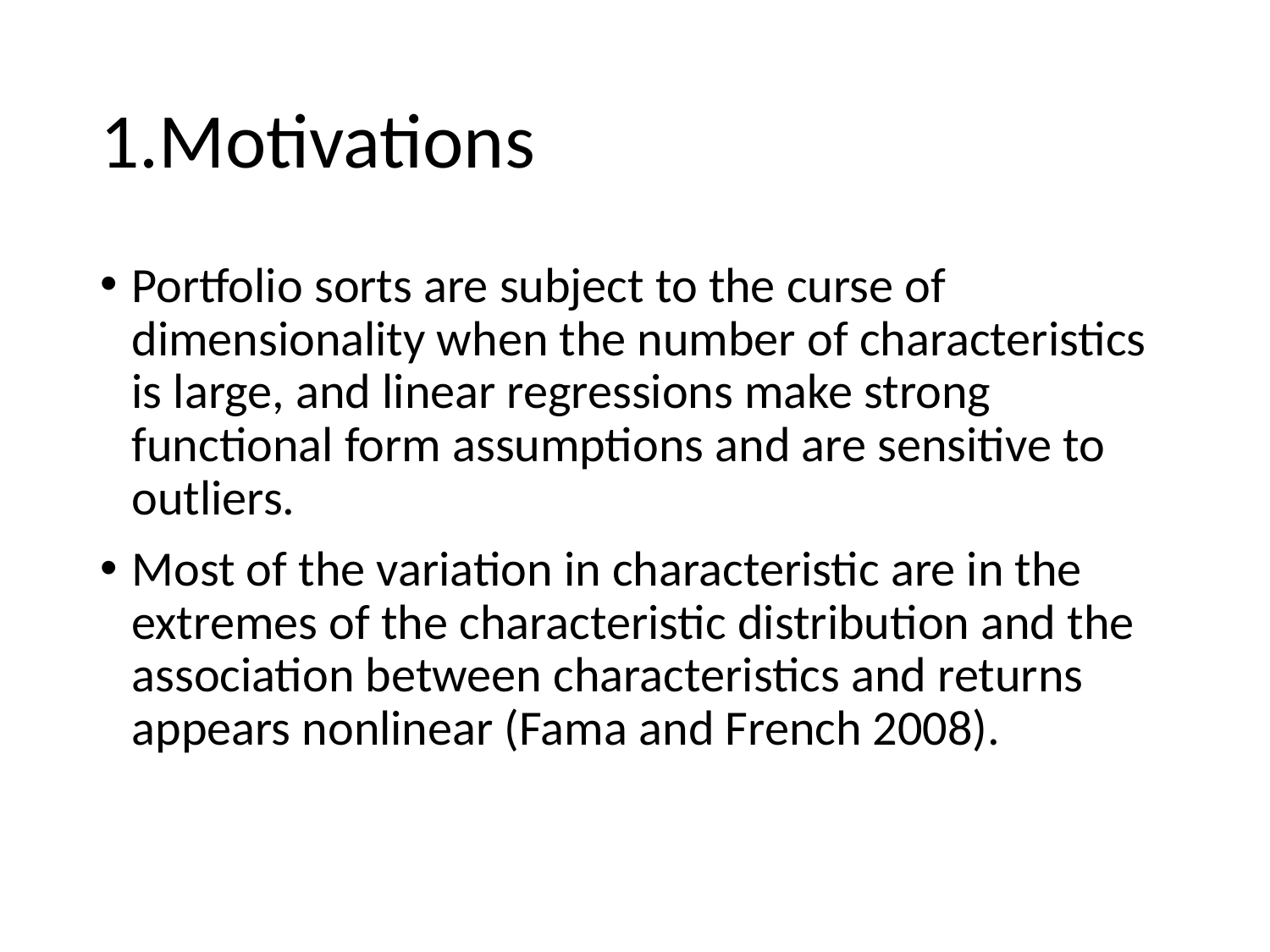

# 1.Motivations
Portfolio sorts are subject to the curse of dimensionality when the number of characteristics is large, and linear regressions make strong functional form assumptions and are sensitive to outliers.
Most of the variation in characteristic are in the extremes of the characteristic distribution and the association between characteristics and returns appears nonlinear (Fama and French 2008).